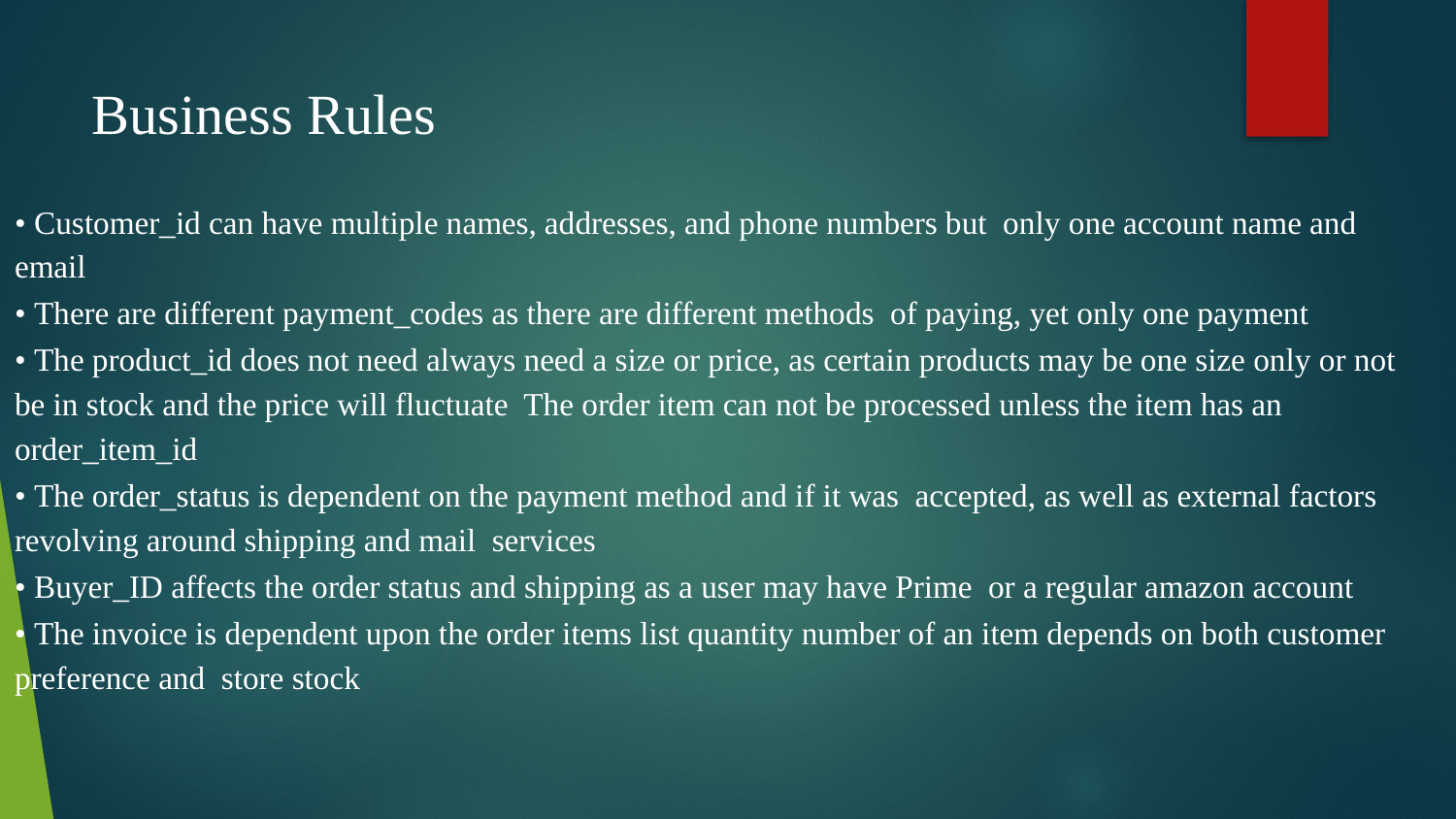

# Business Rules
• Customer_id can have multiple names, addresses, and phone numbers but  only one account name and email
• There are different payment_codes as there are different methods  of paying, yet only one payment
• The product_id does not need always need a size or price, as certain products may be one size only or not be in stock and the price will fluctuate  The order item can not be processed unless the item has an order_item_id
• The order_status is dependent on the payment method and if it was  accepted, as well as external factors revolving around shipping and mail  services
• Buyer_ID affects the order status and shipping as a user may have Prime  or a regular amazon account
• The invoice is dependent upon the order items list quantity number of an item depends on both customer preference and  store stock